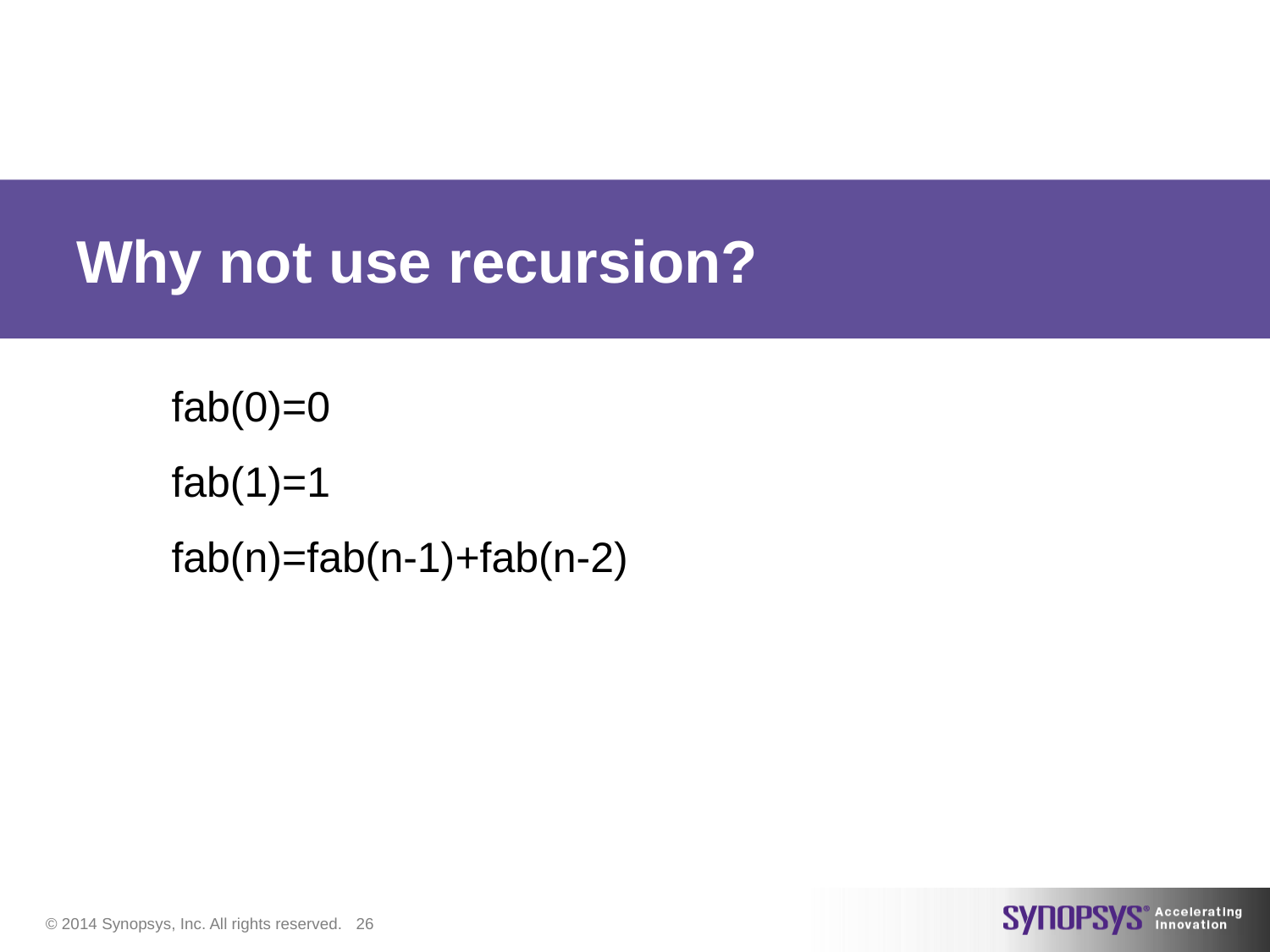

# Why not use recursion?
fab(0)=0
fab(1)=1
fab(n)=fab(n-1)+fab(n-2)